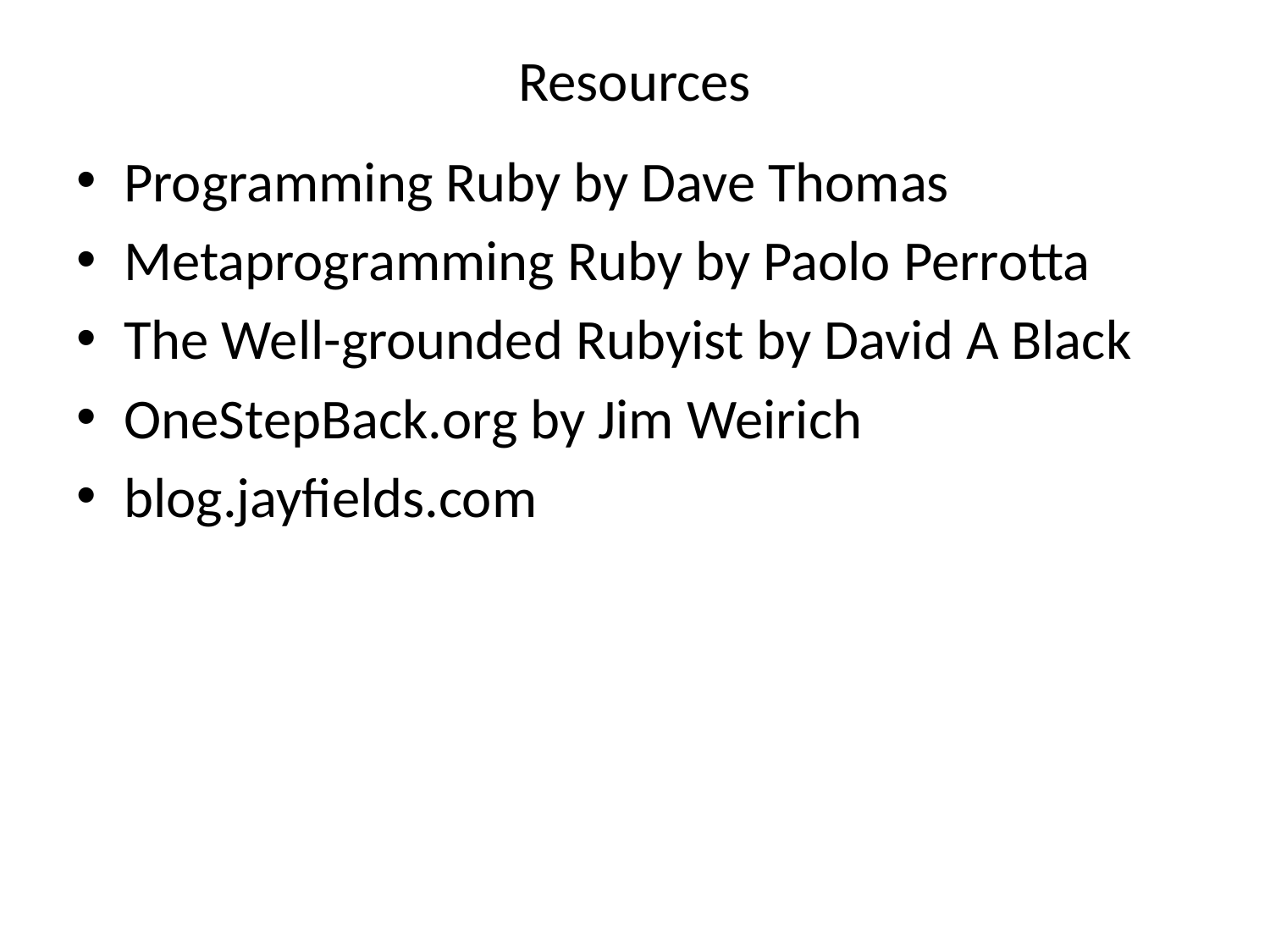

# Resources
Programming Ruby by Dave Thomas
Metaprogramming Ruby by Paolo Perrotta
The Well-grounded Rubyist by David A Black
OneStepBack.org by Jim Weirich
blog.jayfields.com